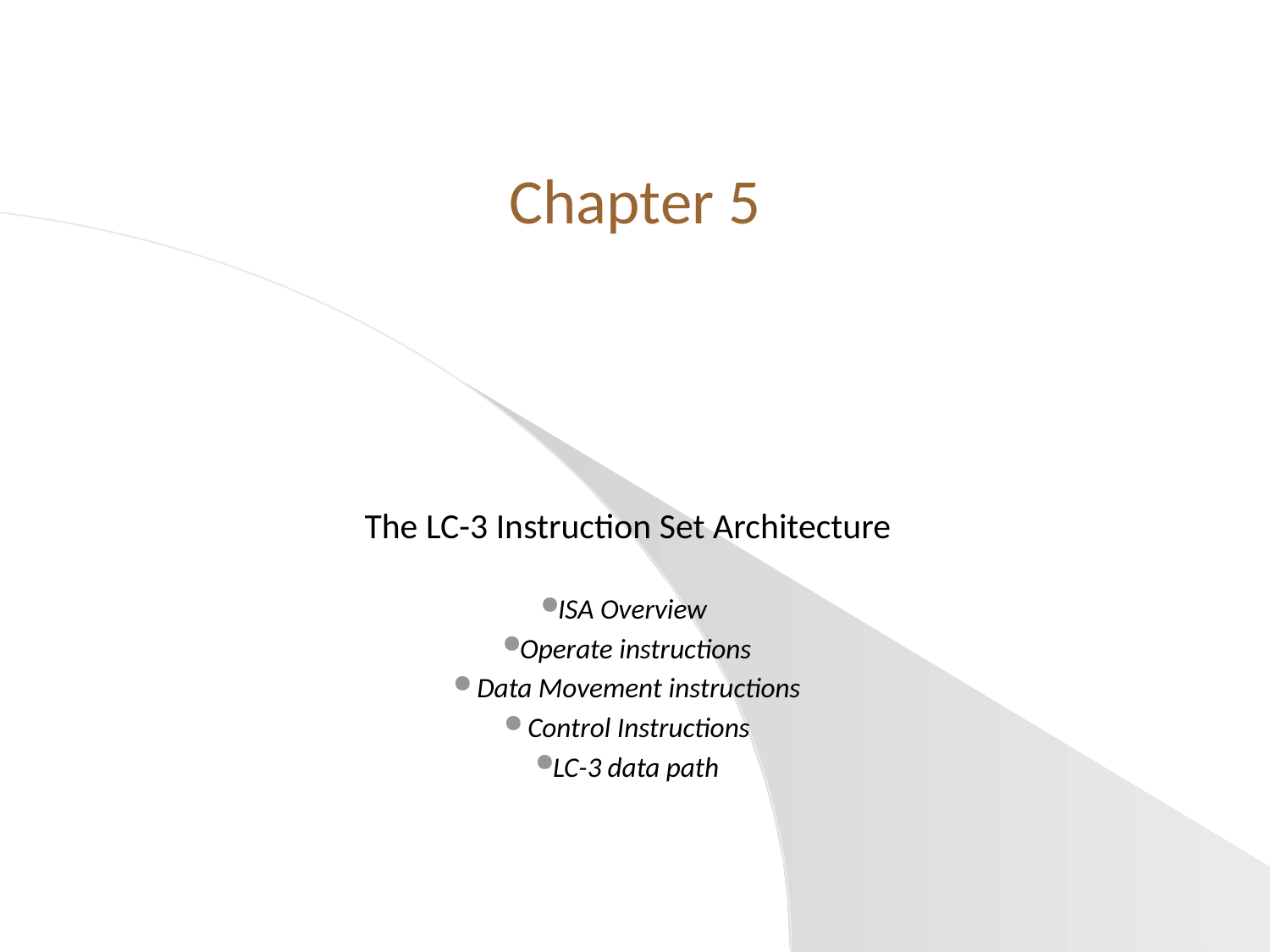

# Chapter 5
The LC-3 Instruction Set Architecture

ISA Overview
Operate instructions
 Data Movement instructions
 Control Instructions
LC-3 data path